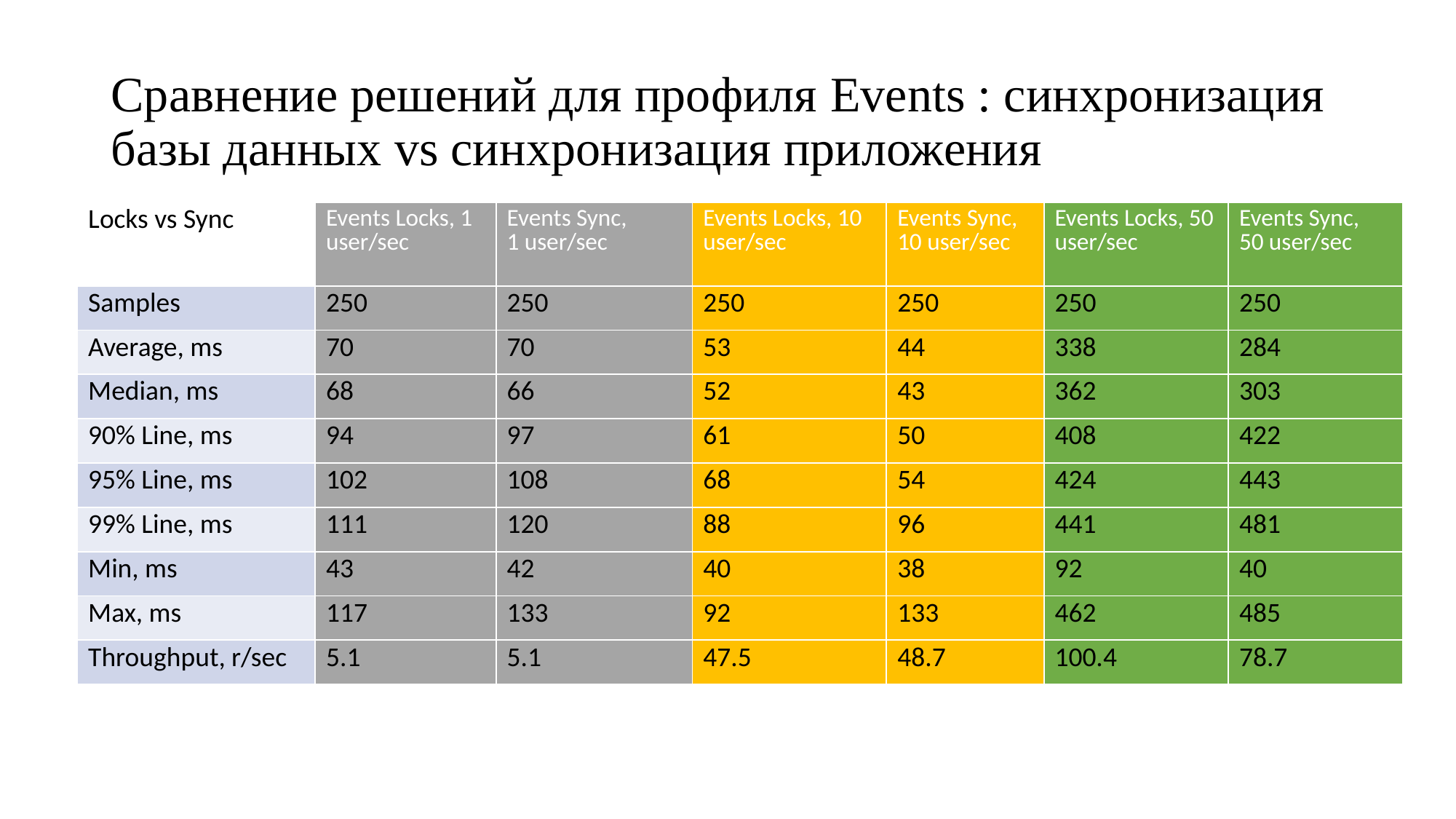

# Сравнение решений для профиля Events : синхронизация базы данных vs синхронизация приложения
| Locks vs Sync | Events Locks, 1 user/sec | Events Sync, 1 user/sec | Events Locks, 10 user/sec | Events Sync, 10 user/sec | Events Locks, 50 user/sec | Events Sync, 50 user/sec |
| --- | --- | --- | --- | --- | --- | --- |
| Samples | 250 | 250 | 250 | 250 | 250 | 250 |
| Average, ms | 70 | 70 | 53 | 44 | 338 | 284 |
| Median, ms | 68 | 66 | 52 | 43 | 362 | 303 |
| 90% Line, ms | 94 | 97 | 61 | 50 | 408 | 422 |
| 95% Line, ms | 102 | 108 | 68 | 54 | 424 | 443 |
| 99% Line, ms | 111 | 120 | 88 | 96 | 441 | 481 |
| Min, ms | 43 | 42 | 40 | 38 | 92 | 40 |
| Max, ms | 117 | 133 | 92 | 133 | 462 | 485 |
| Throughput, r/sec | 5.1 | 5.1 | 47.5 | 48.7 | 100.4 | 78.7 |